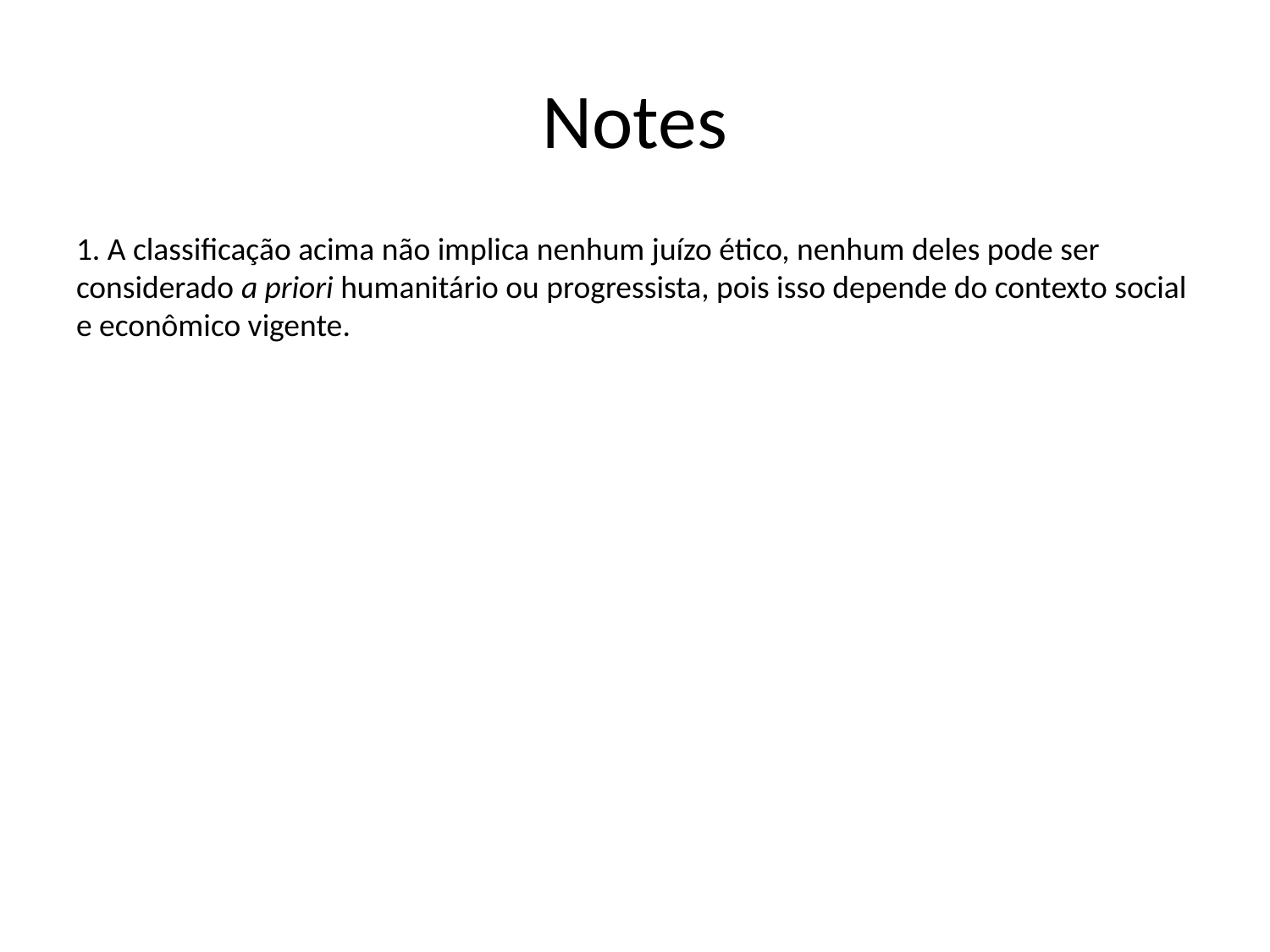

# Notes
1. A classificação acima não implica nenhum juízo ético, nenhum deles pode ser considerado a priori humanitário ou progressista, pois isso depende do contexto social e econômico vigente.